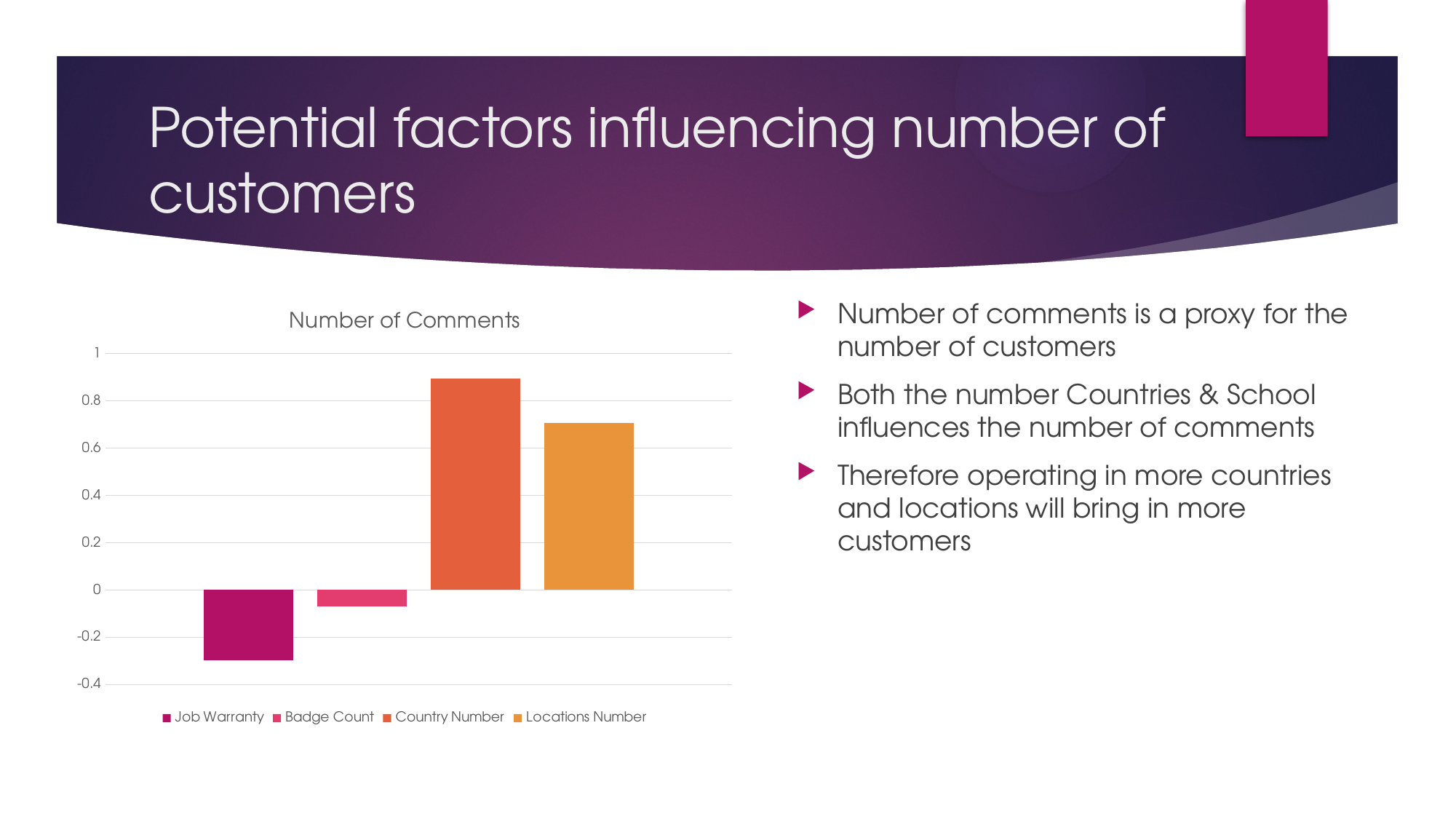

# Potential factors influencing number of customers

### Chart: Number of Comments

| Category | Job Warranty | Badge Count | Country Number | Locations Number |
|---|---|---|---|---|
| Comm_count | -0.297236 | -0.06968 | 0.895598 | 0.705668 |
Number of comments is a proxy for the number of customers
Both the number Countries & School influences the number of comments
Therefore operating in more countries and locations will bring in more customers